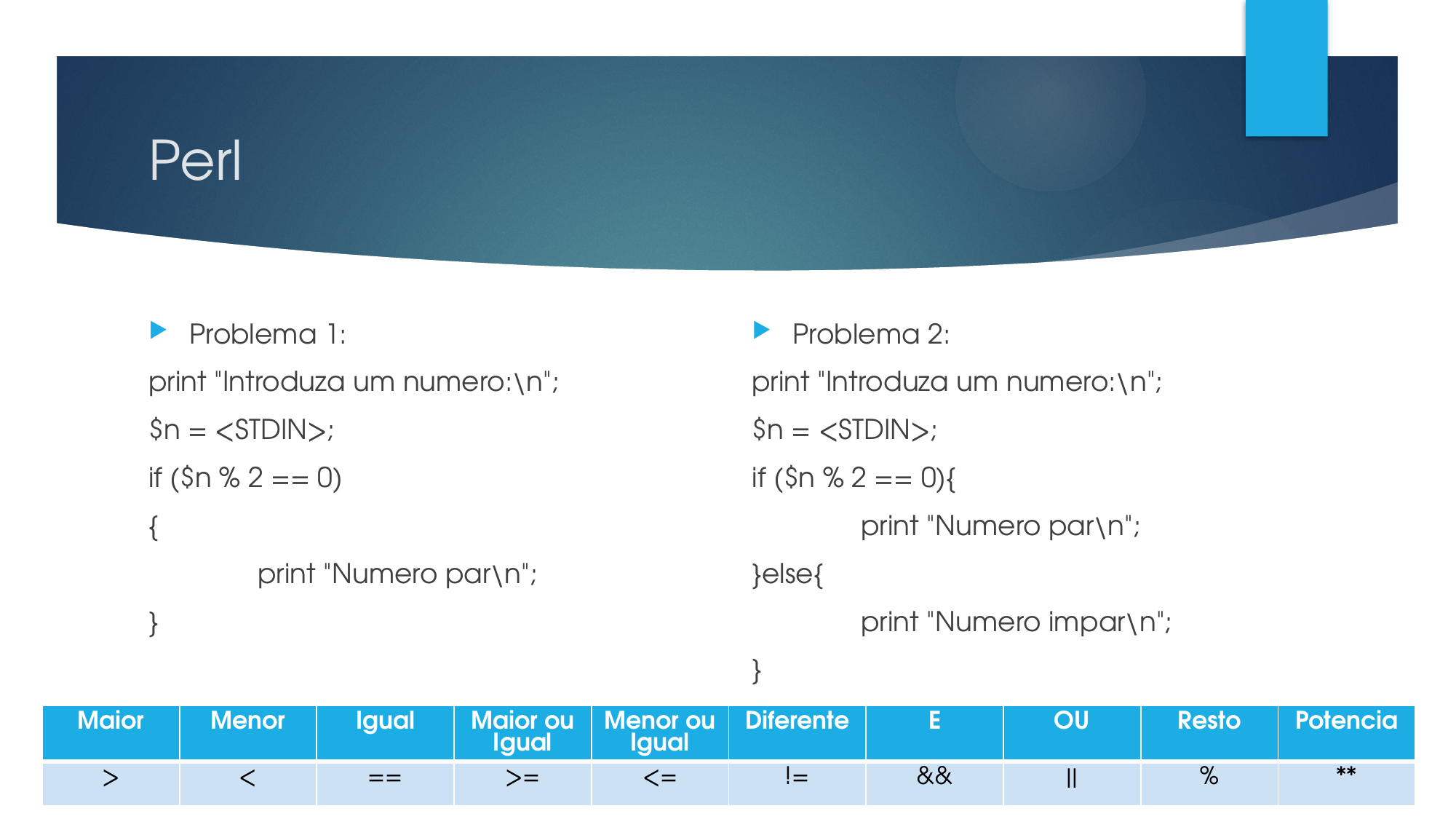

# Perl
Problema 1:
print "Introduza um numero:\n";
$n = <STDIN>;
if ($n % 2 == 0)
{
	print "Numero par\n";
}
Problema 2:
print "Introduza um numero:\n";
$n = <STDIN>;
if ($n % 2 == 0){
	print "Numero par\n";
}else{
	print "Numero impar\n";
}
| Maior | Menor | Igual | Maior ou Igual | Menor ou Igual | Diferente | E | OU | Resto | Potencia |
| --- | --- | --- | --- | --- | --- | --- | --- | --- | --- |
| > | < | == | >= | <= | != | && | || | % | \*\* |